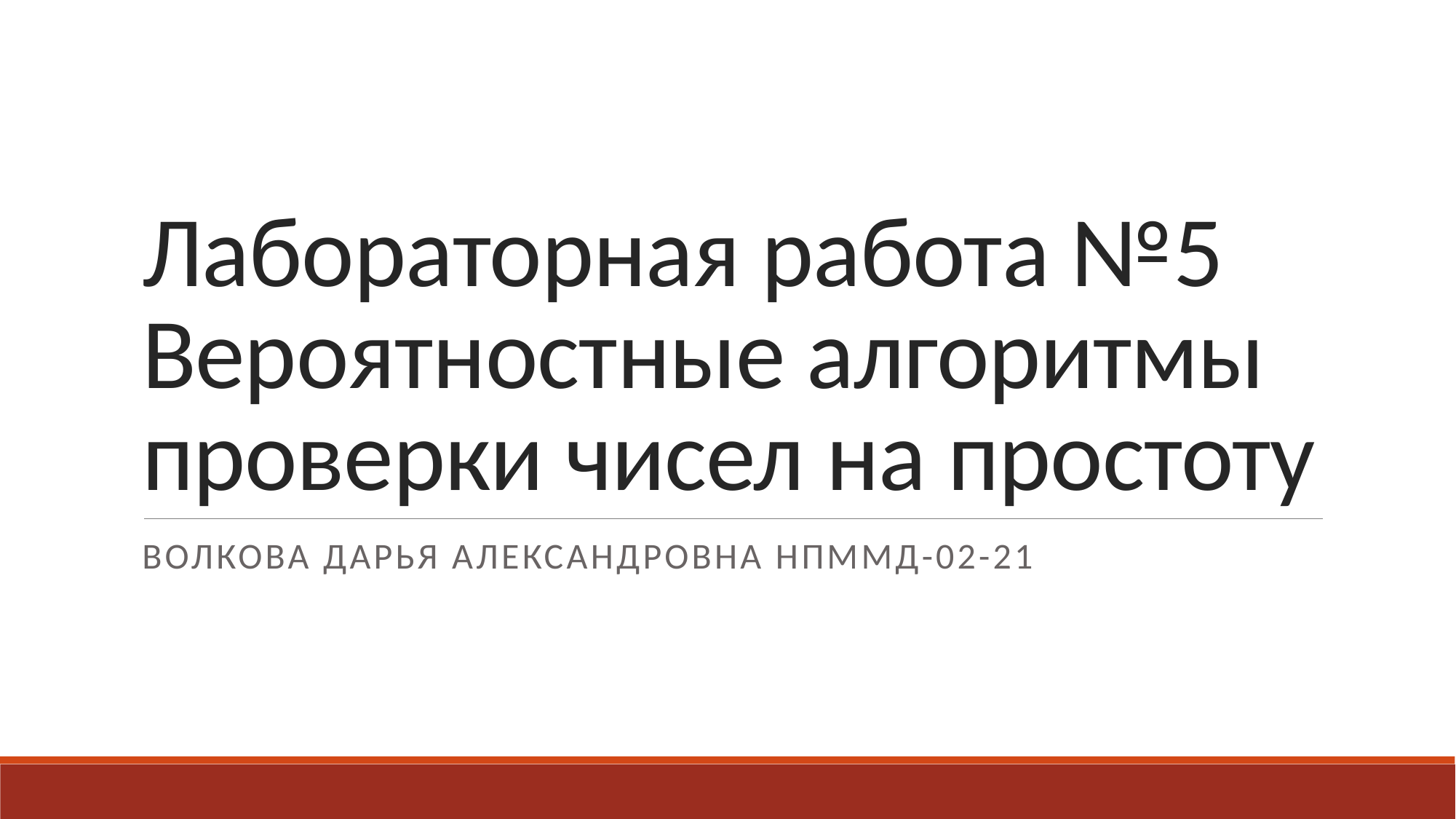

# Лабораторная работа №5 Вероятностные алгоритмы проверки чисел на простоту
Волкова Дарья Александровна НПММД-02-21